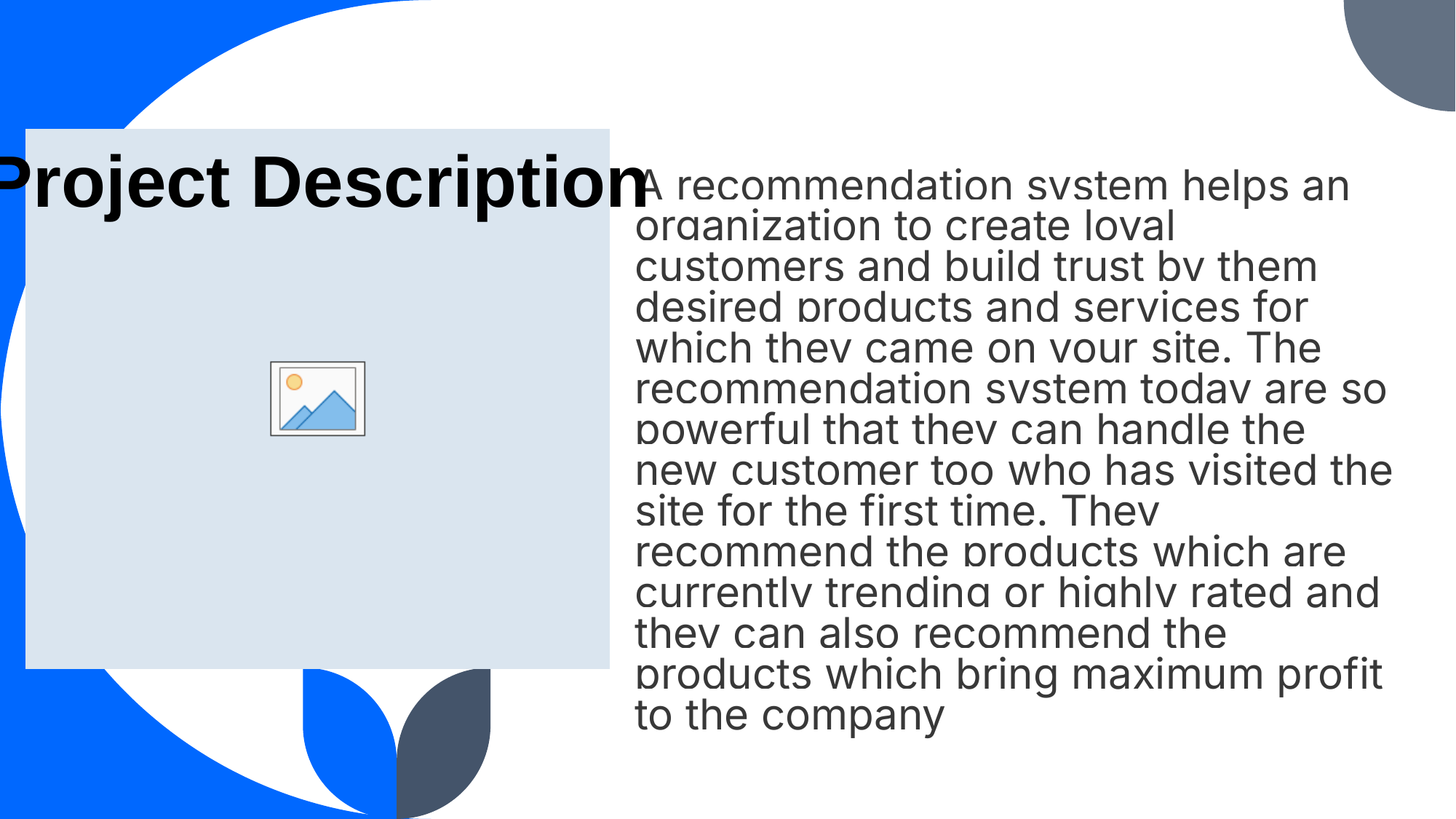

Project Description
# A recommendation system helps an organization to create loyal customers and build trust by them desired products and services for which they came on your site. The recommendation system today are so powerful that they can handle the new customer too who has visited the site for the first time. They recommend the products which are currently trending or highly rated and they can also recommend the products which bring maximum profit to the company